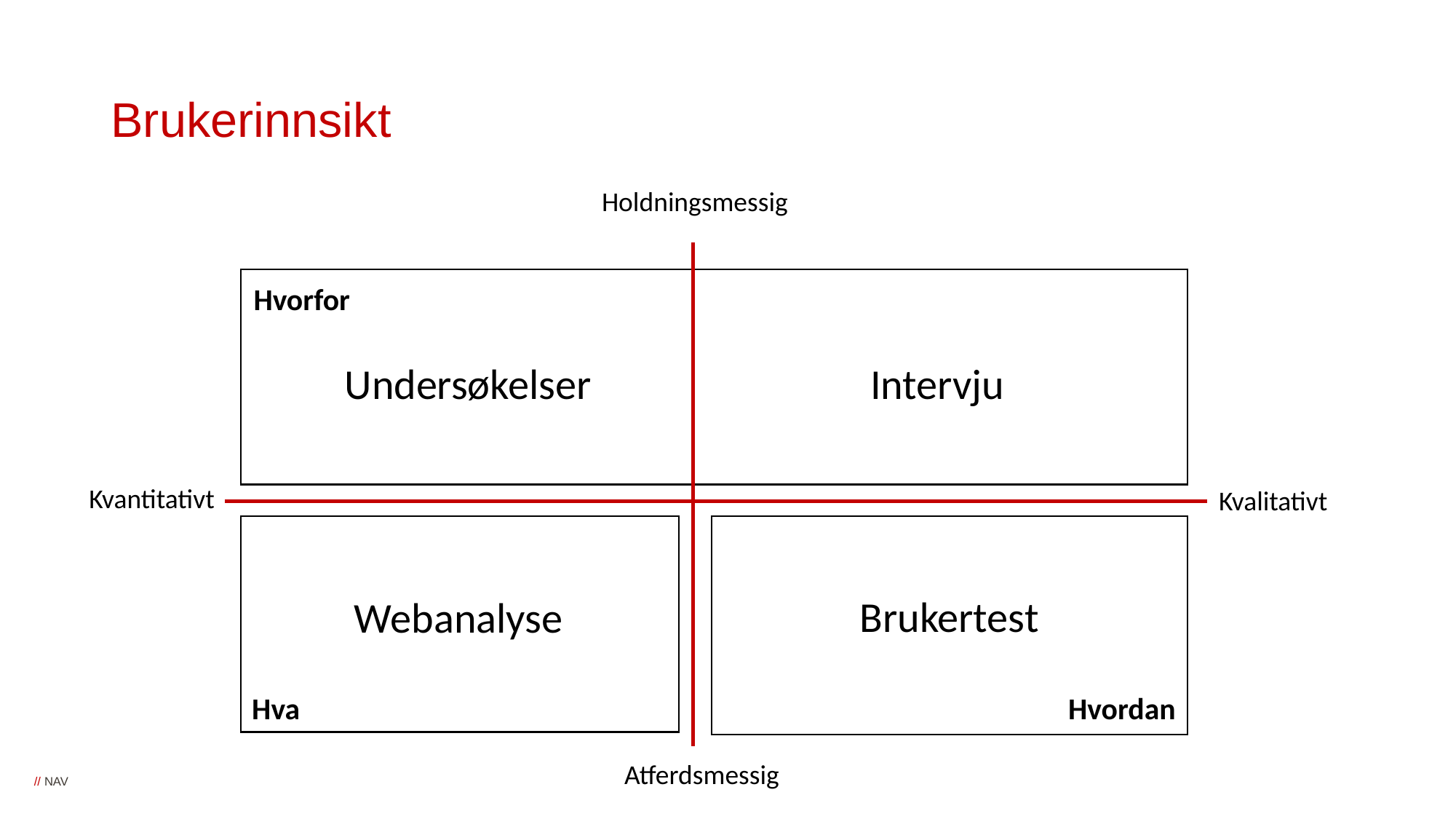

# Brukerinnsikt
Holdningsmessig

Hvorfor
Undersøkelser
Intervju
Kvantitativt
Kvalitativt

Brukertest
Webanalyse
Hva
Hvordan
Atferdsmessig